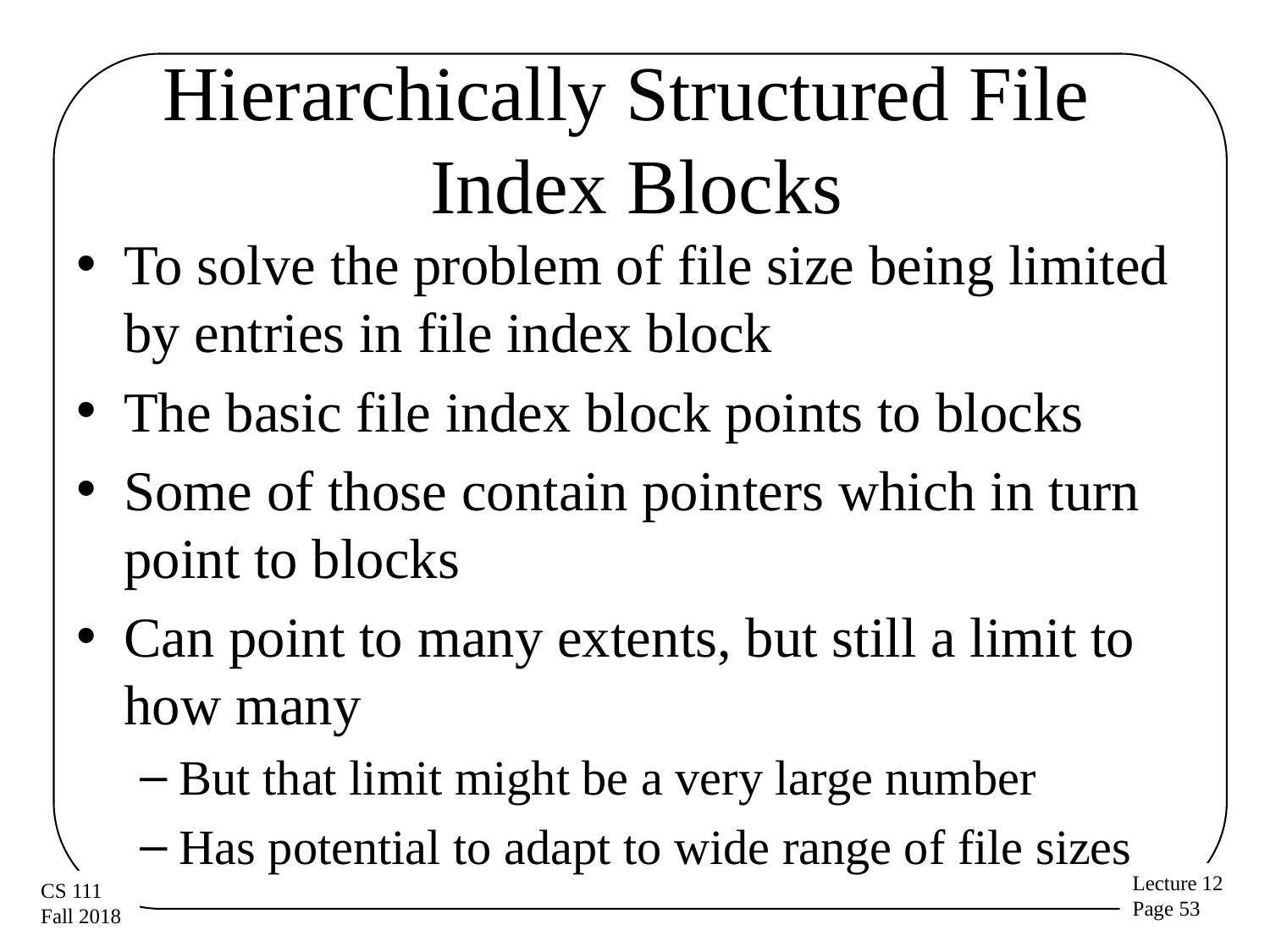

# Hierarchically Structured File Index Blocks
To solve the problem of file size being limited by entries in file index block
The basic file index block points to blocks
Some of those contain pointers which in turn point to blocks
Can point to many extents, but still a limit to how many
But that limit might be a very large number
Has potential to adapt to wide range of file sizes